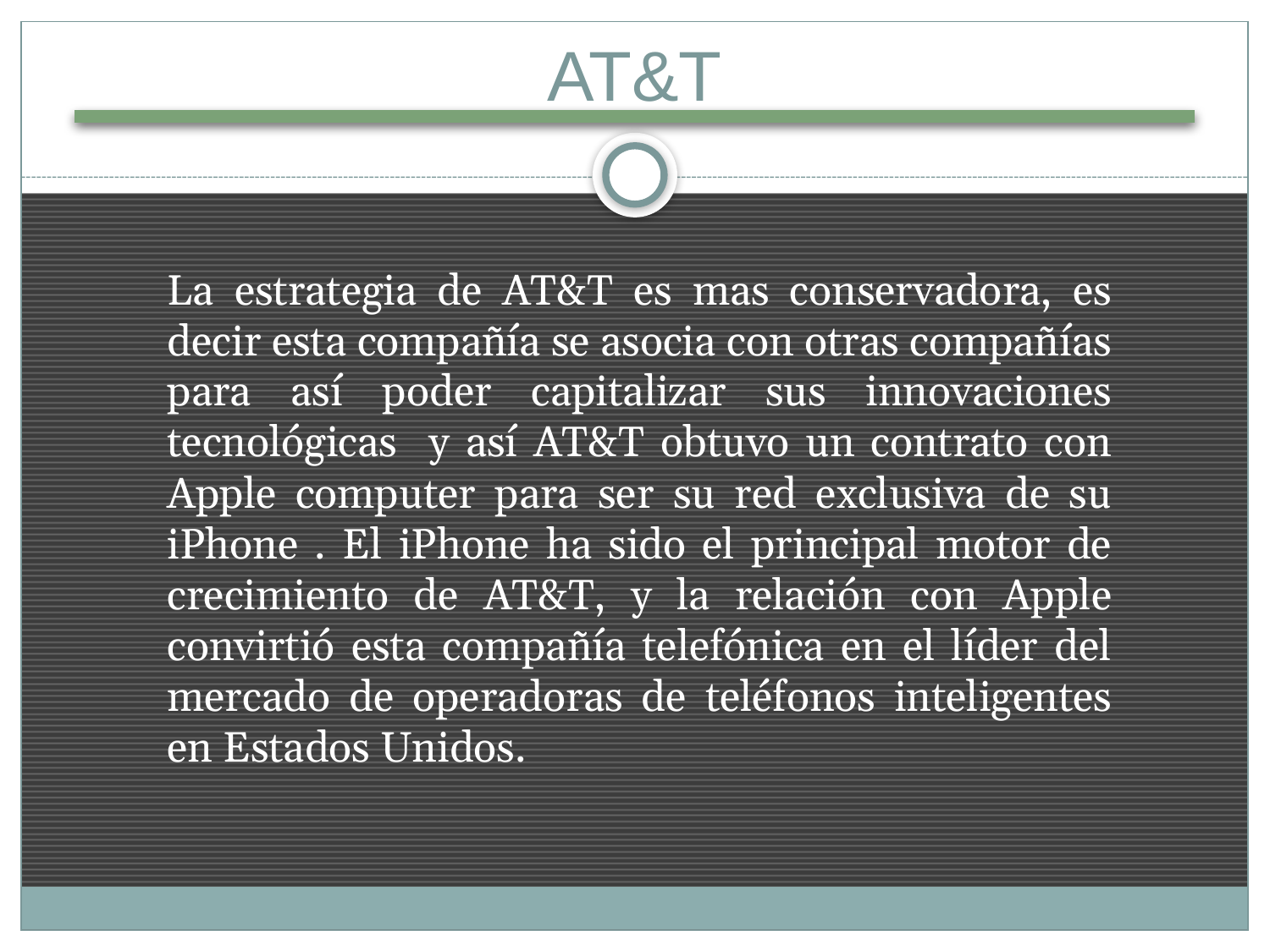

# AT&T
La estrategia de AT&T es mas conservadora, es decir esta compañía se asocia con otras compañías para así poder capitalizar sus innovaciones tecnológicas  y así AT&T obtuvo un contrato con Apple computer para ser su red exclusiva de su iPhone . El iPhone ha sido el principal motor de crecimiento de AT&T, y la relación con Apple convirtió esta compañía telefónica en el líder del mercado de operadoras de teléfonos inteligentes en Estados Unidos.